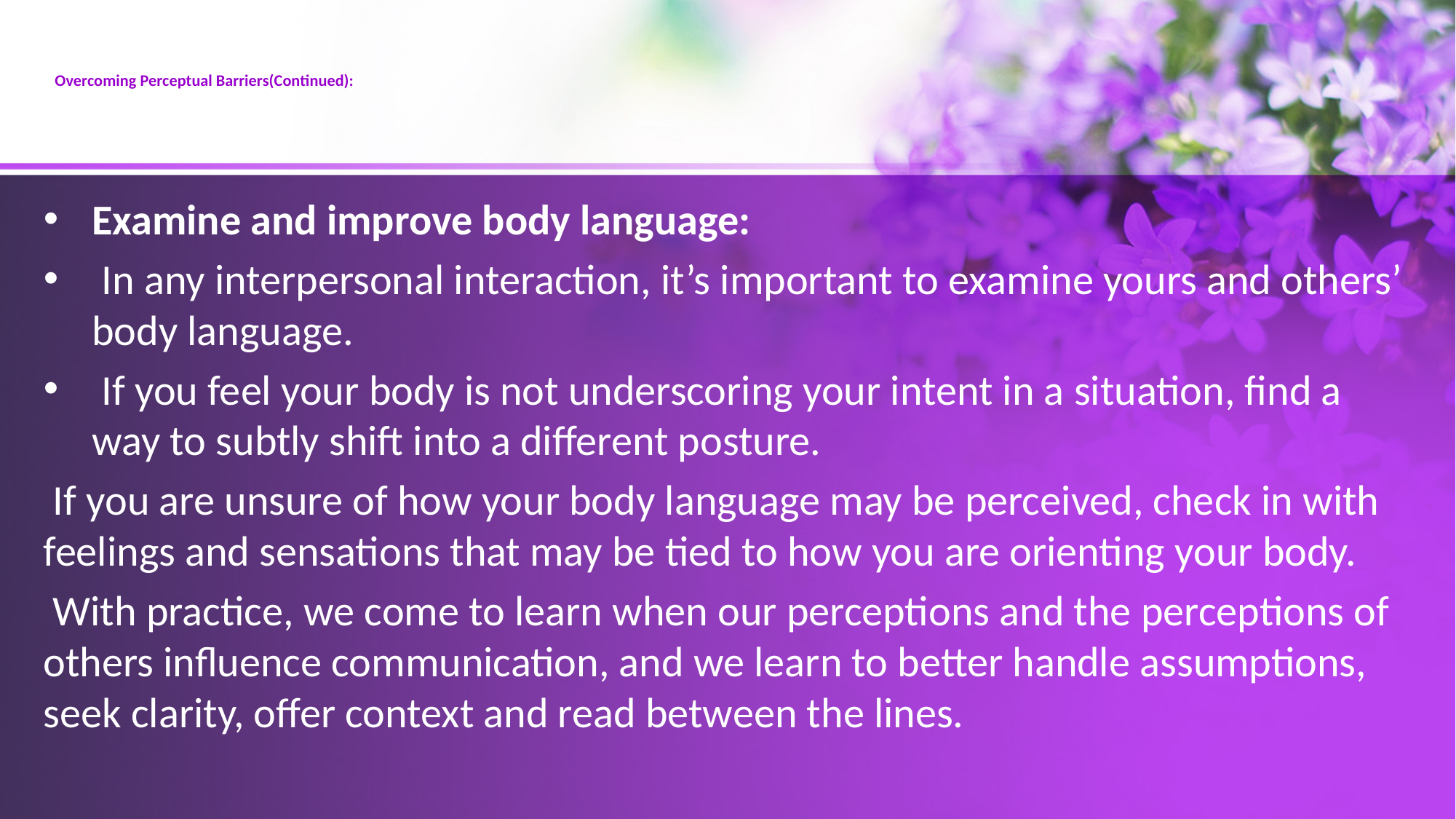

# Overcoming Perceptual Barriers(Continued):
Examine and improve body language:
 In any interpersonal interaction, it’s important to examine yours and others’ body language.
 If you feel your body is not underscoring your intent in a situation, find a way to subtly shift into a different posture.
 If you are unsure of how your body language may be perceived, check in with feelings and sensations that may be tied to how you are orienting your body.
 With practice, we come to learn when our perceptions and the perceptions of others influence communication, and we learn to better handle assumptions, seek clarity, offer context and read between the lines.